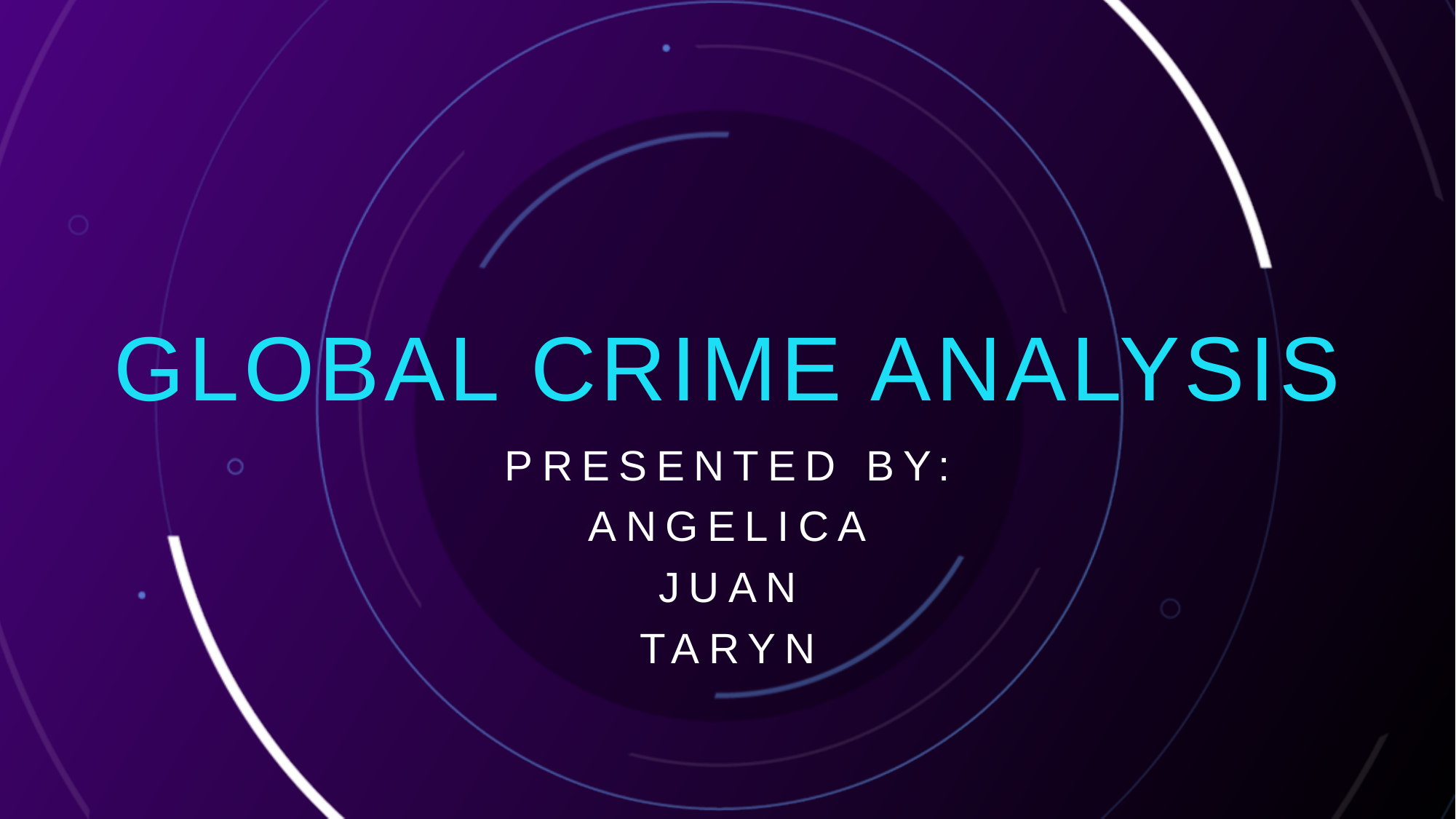

# Global crime analysis
Presented by:
Angelica
Juan
taryn